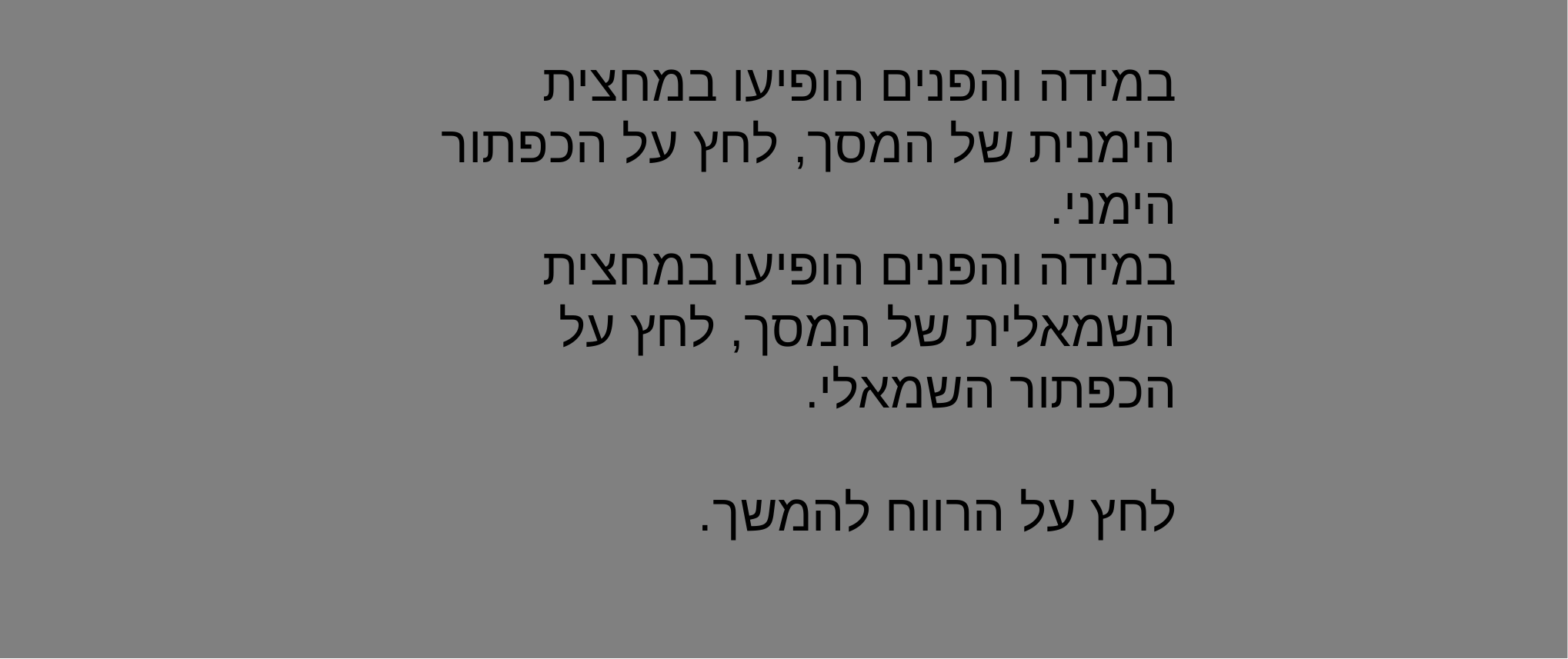

במידה והפנים הופיעו במחצית הימנית של המסך, לחץ על הכפתור הימני.
במידה והפנים הופיעו במחצית השמאלית של המסך, לחץ על הכפתור השמאלי.

לחץ על הרווח להמשך.